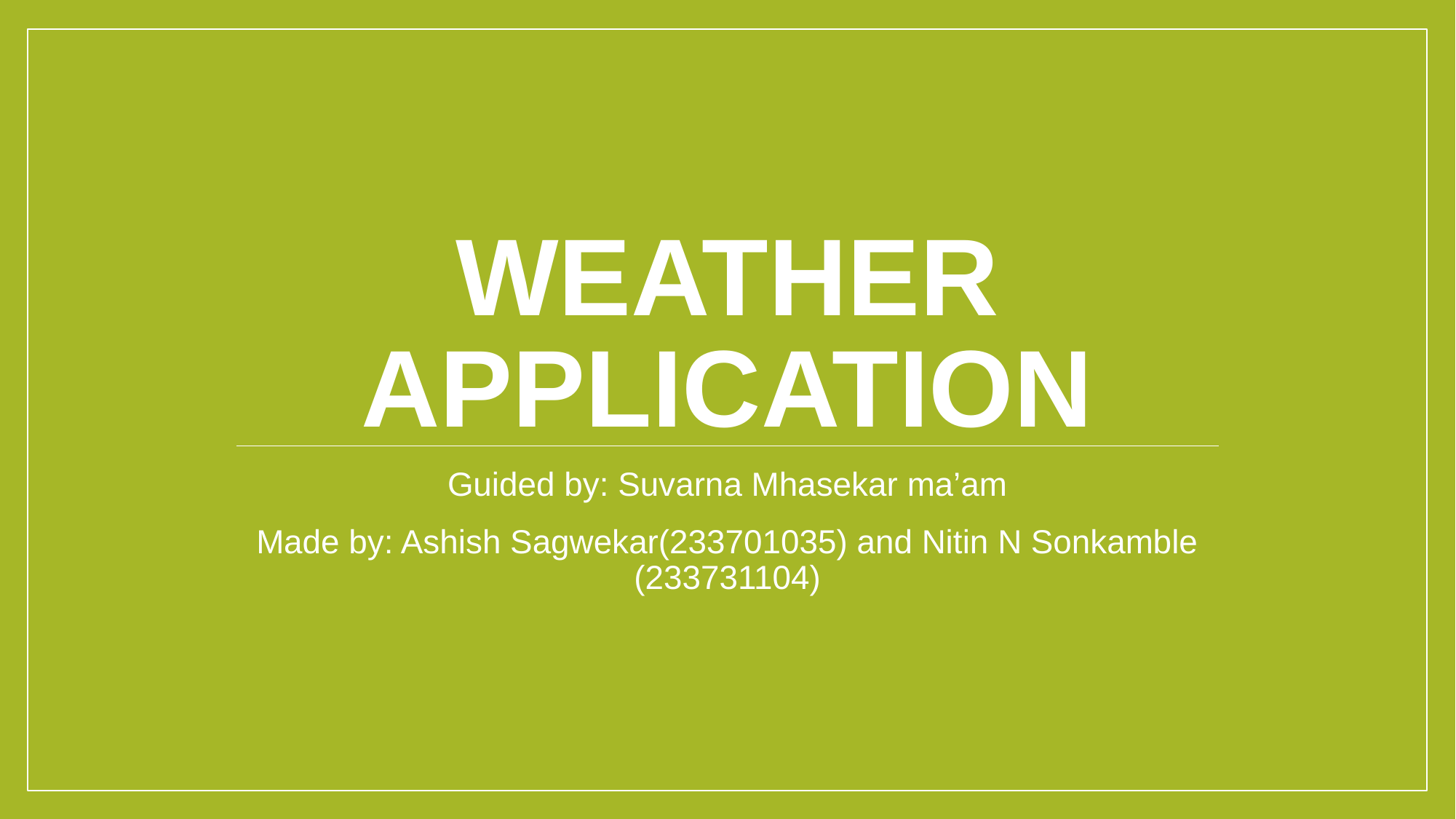

# WEATHER APPLICATION
Guided by: Suvarna Mhasekar ma’am
Made by: Ashish Sagwekar(233701035) and Nitin N Sonkamble (233731104)